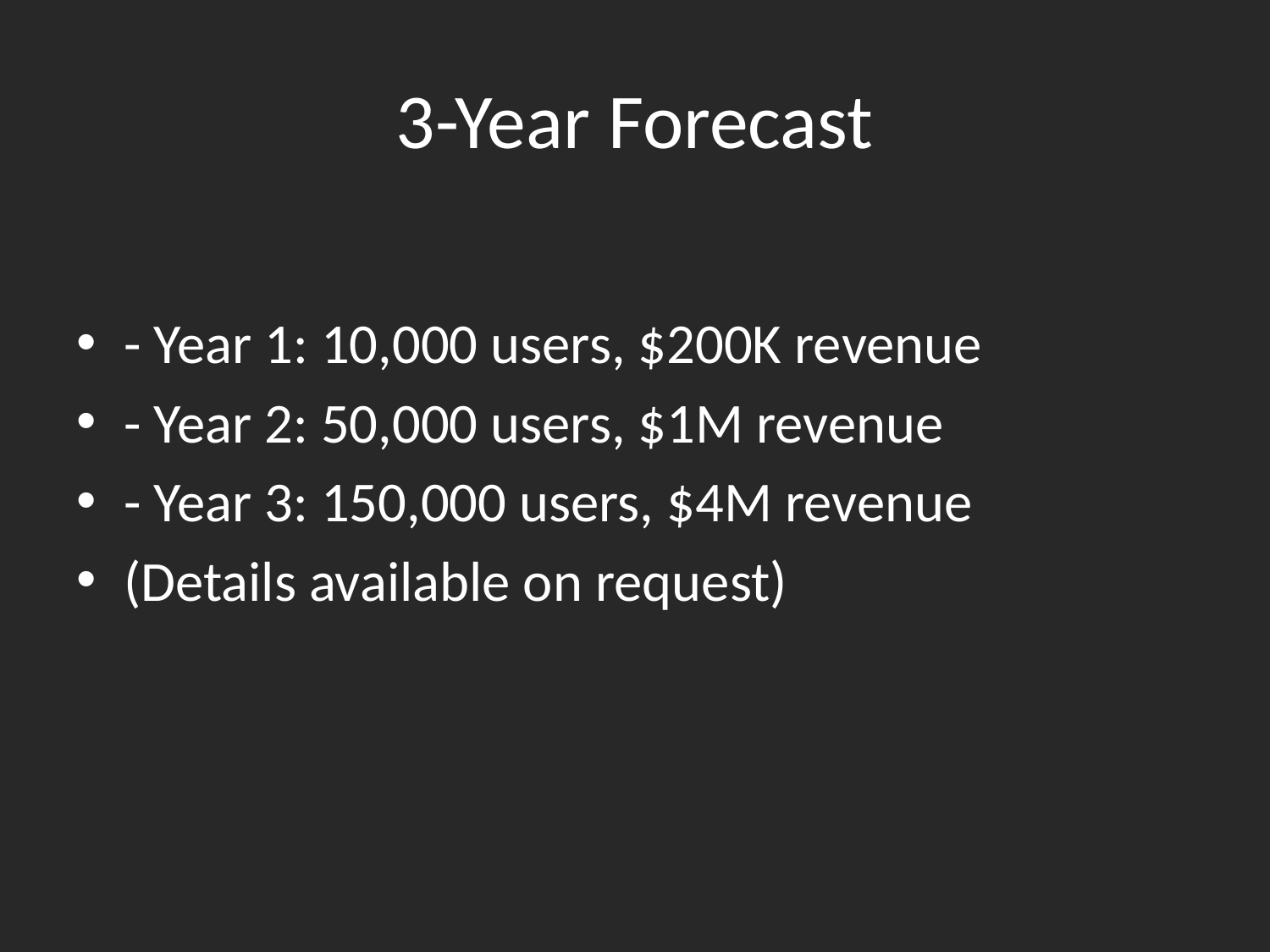

# 3-Year Forecast

- Year 1: 10,000 users, $200K revenue
- Year 2: 50,000 users, $1M revenue
- Year 3: 150,000 users, $4M revenue
(Details available on request)